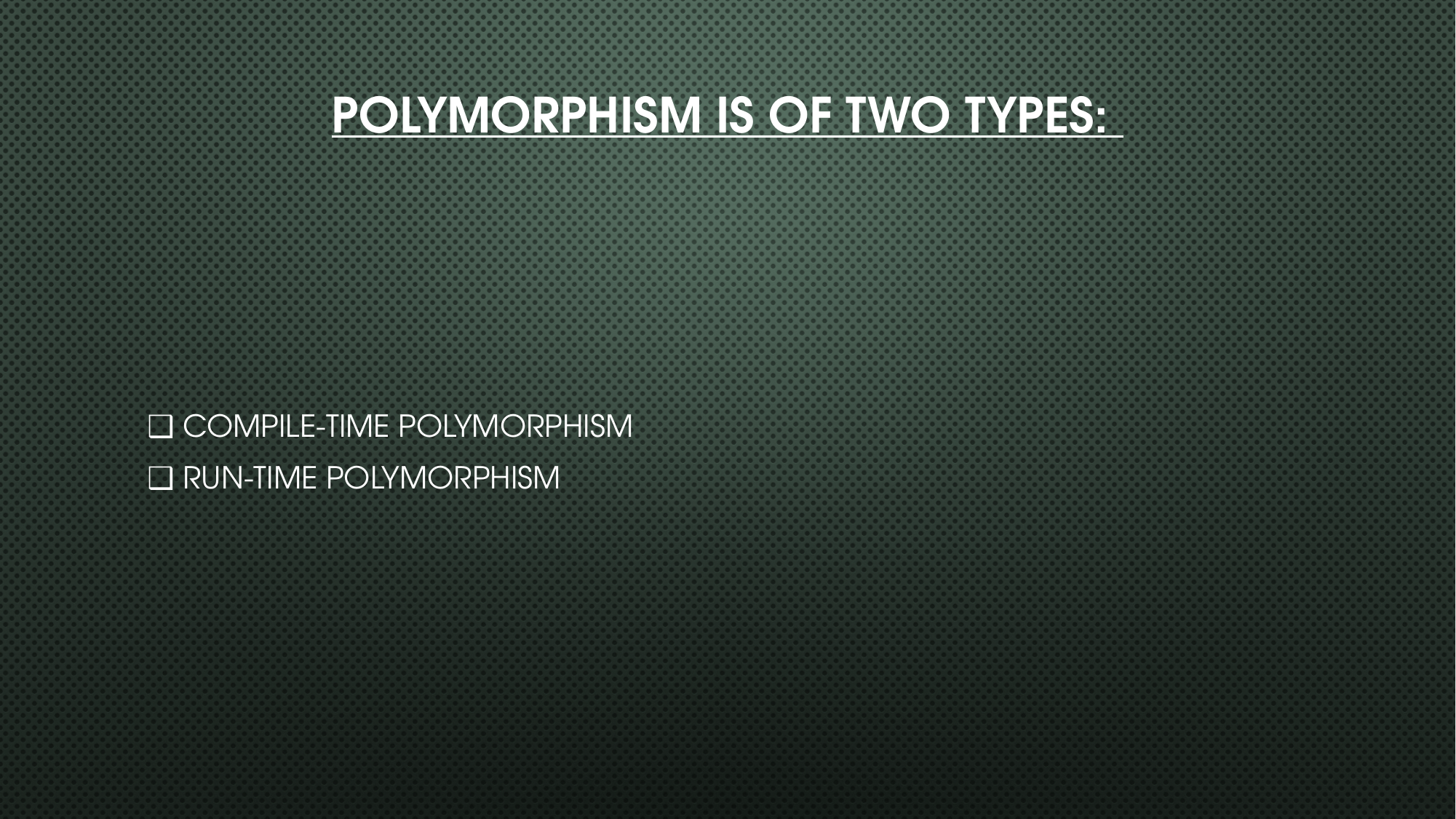

# Polymorphism is of two types:
❑ Compile-time Polymorphism
❑ Run-time Polymorphism